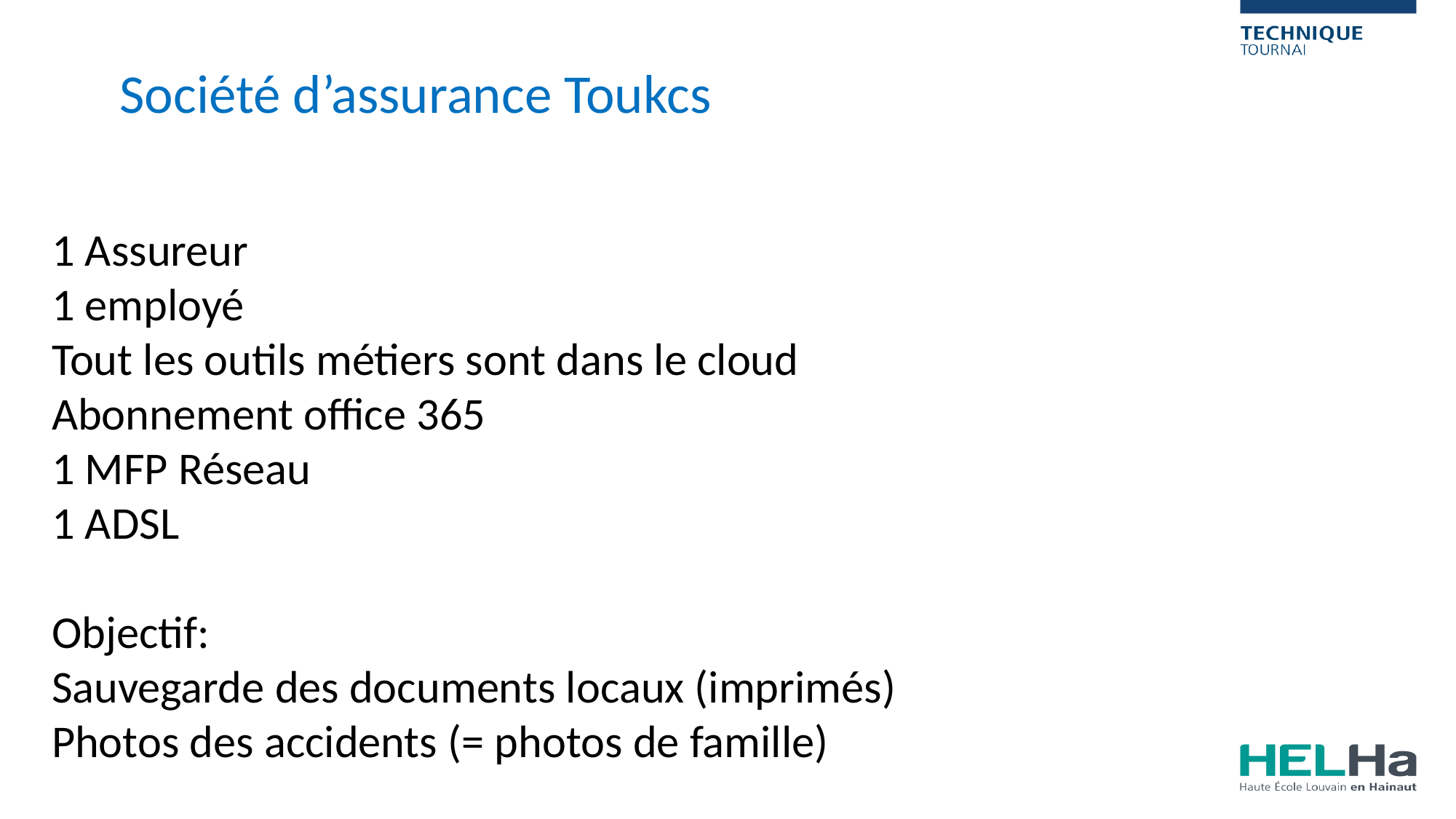

Société d’assurance Toukcs
1 Assureur
1 employé
Tout les outils métiers sont dans le cloud
Abonnement office 365
1 MFP Réseau
1 ADSL

Objectif:
Sauvegarde des documents locaux (imprimés)
Photos des accidents (= photos de famille)